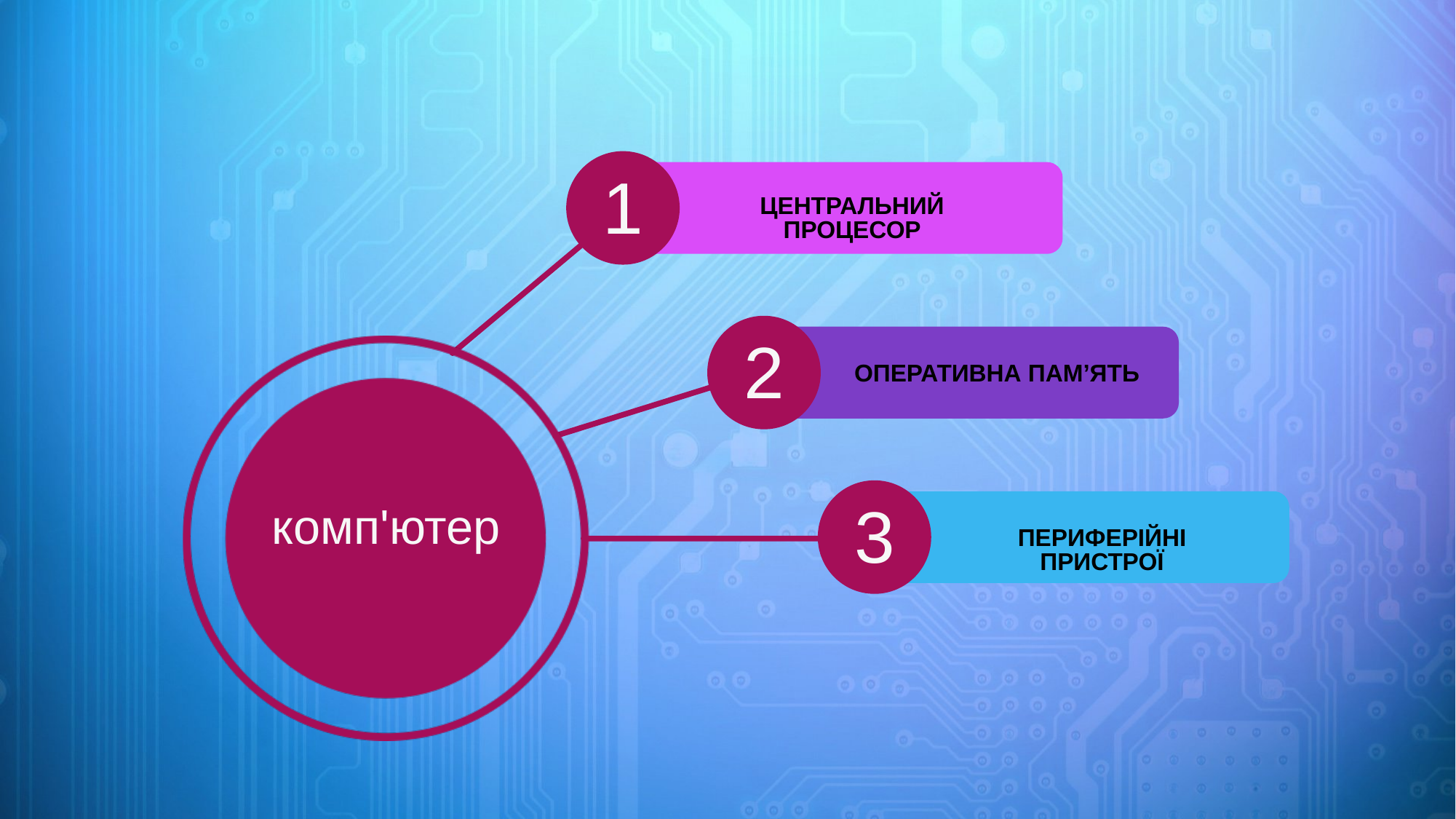

1
ЦЕНТРАЛЬНИЙ ПРОЦЕСОР

2
ОПЕРАТИВНА ПАМ’ЯТЬ

комп'ютер
3
ПЕРИФЕРІЙНІ ПРИСТРОЇ